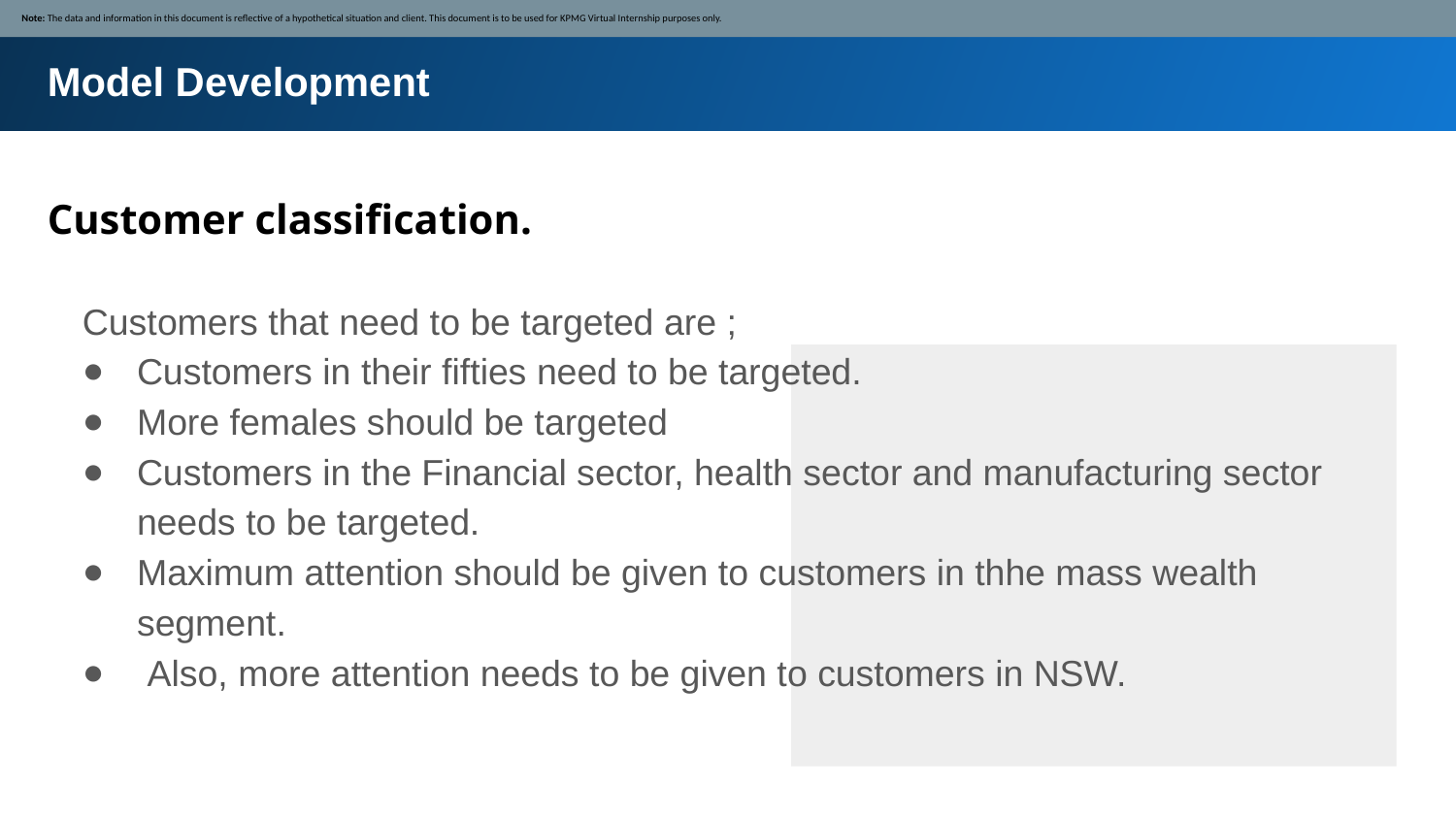

Note: The data and information in this document is reflective of a hypothetical situation and client. This document is to be used for KPMG Virtual Internship purposes only.
Model Development
#
Customer classification.

Customers that need to be targeted are ;
Customers in their fifties need to be targeted.
More females should be targeted
Customers in the Financial sector, health sector and manufacturing sector needs to be targeted.
Maximum attention should be given to customers in thhe mass wealth segment.
 Also, more attention needs to be given to customers in NSW.